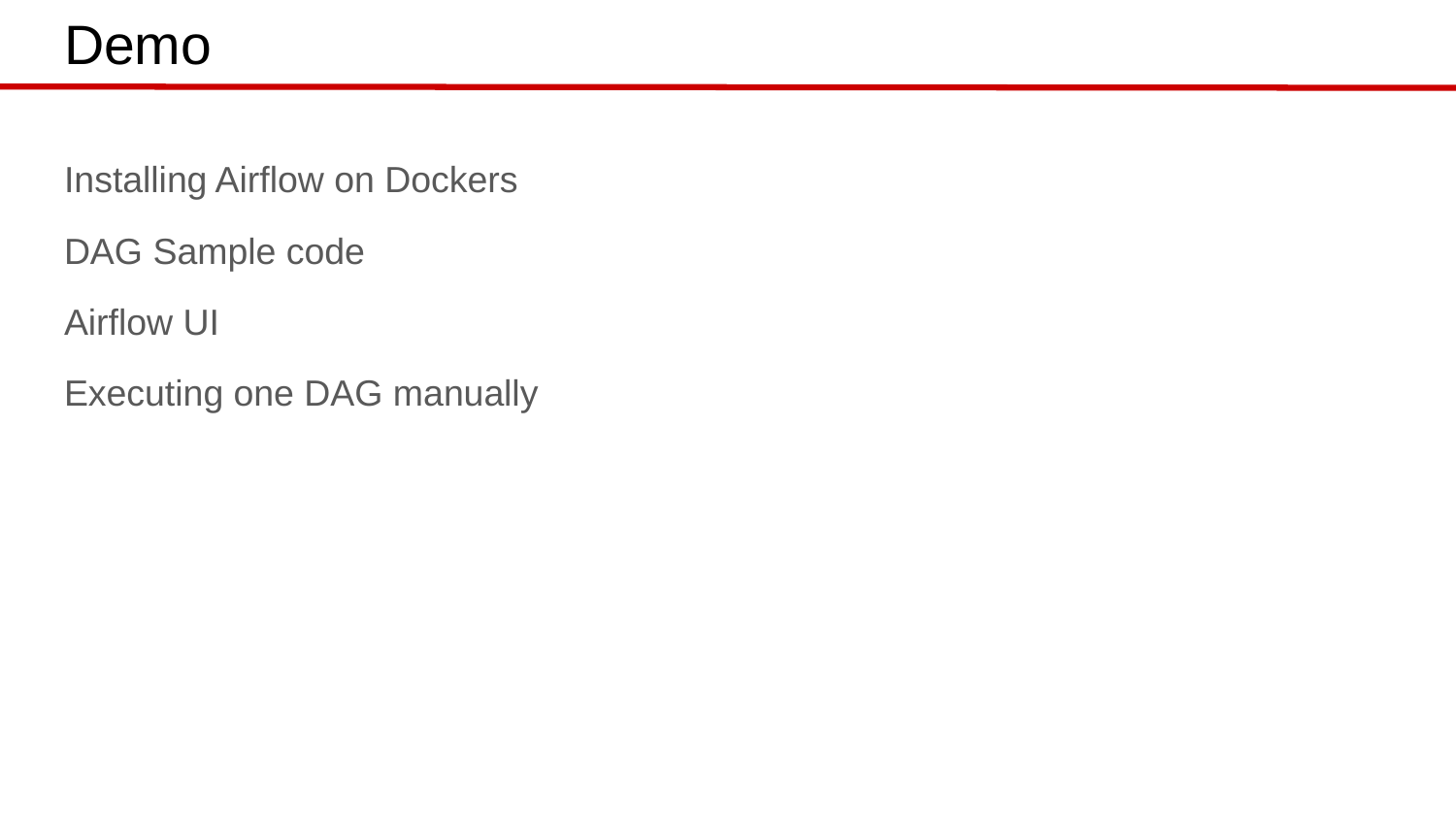

# Demo
Installing Airflow on Dockers
DAG Sample code
Airflow UI
Executing one DAG manually